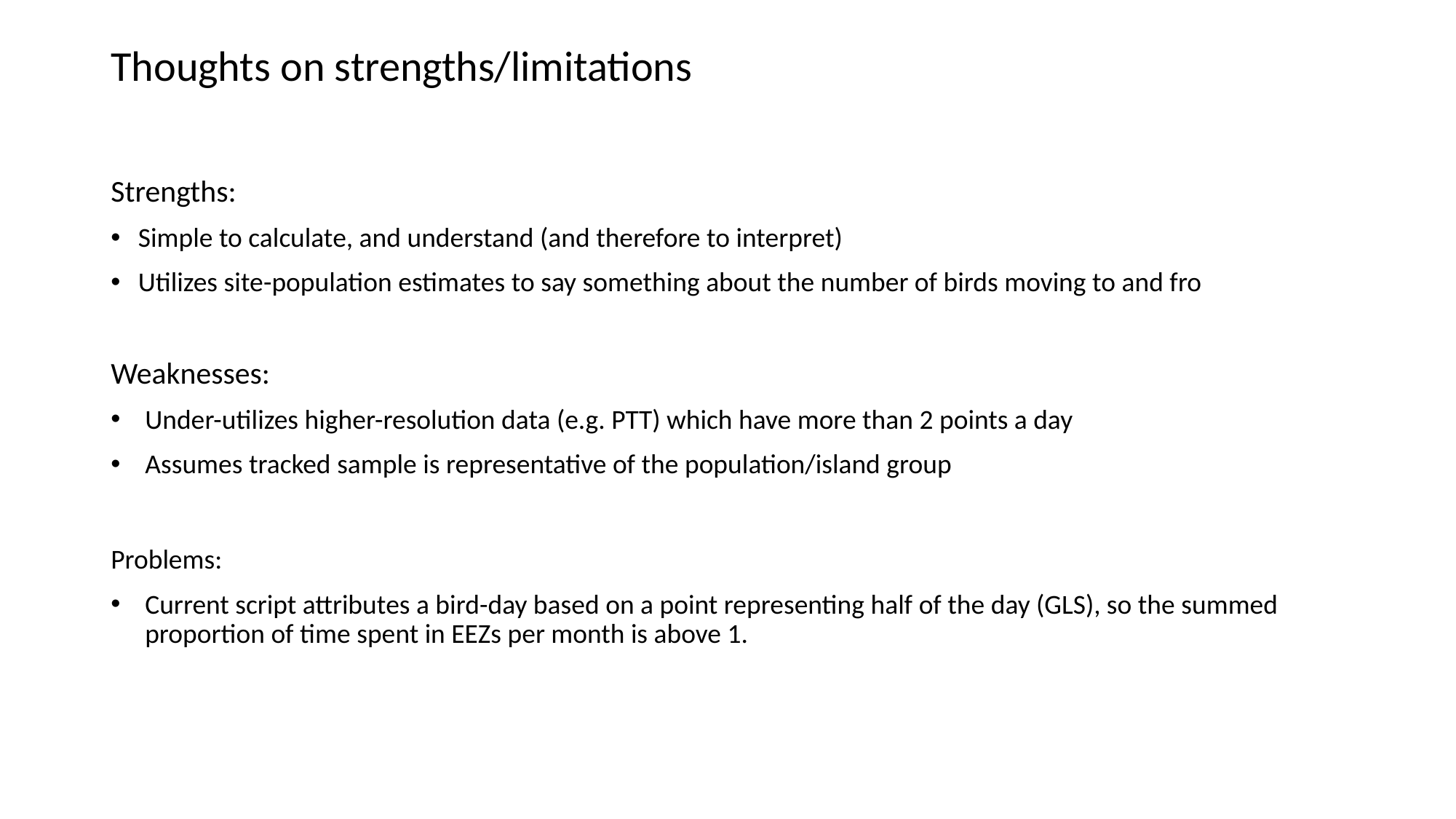

# Thoughts on strengths/limitations
Strengths:
Simple to calculate, and understand (and therefore to interpret)
Utilizes site-population estimates to say something about the number of birds moving to and fro

Weaknesses:
Under-utilizes higher-resolution data (e.g. PTT) which have more than 2 points a day
Assumes tracked sample is representative of the population/island group

Problems:
Current script attributes a bird-day based on a point representing half of the day (GLS), so the summed proportion of time spent in EEZs per month is above 1.